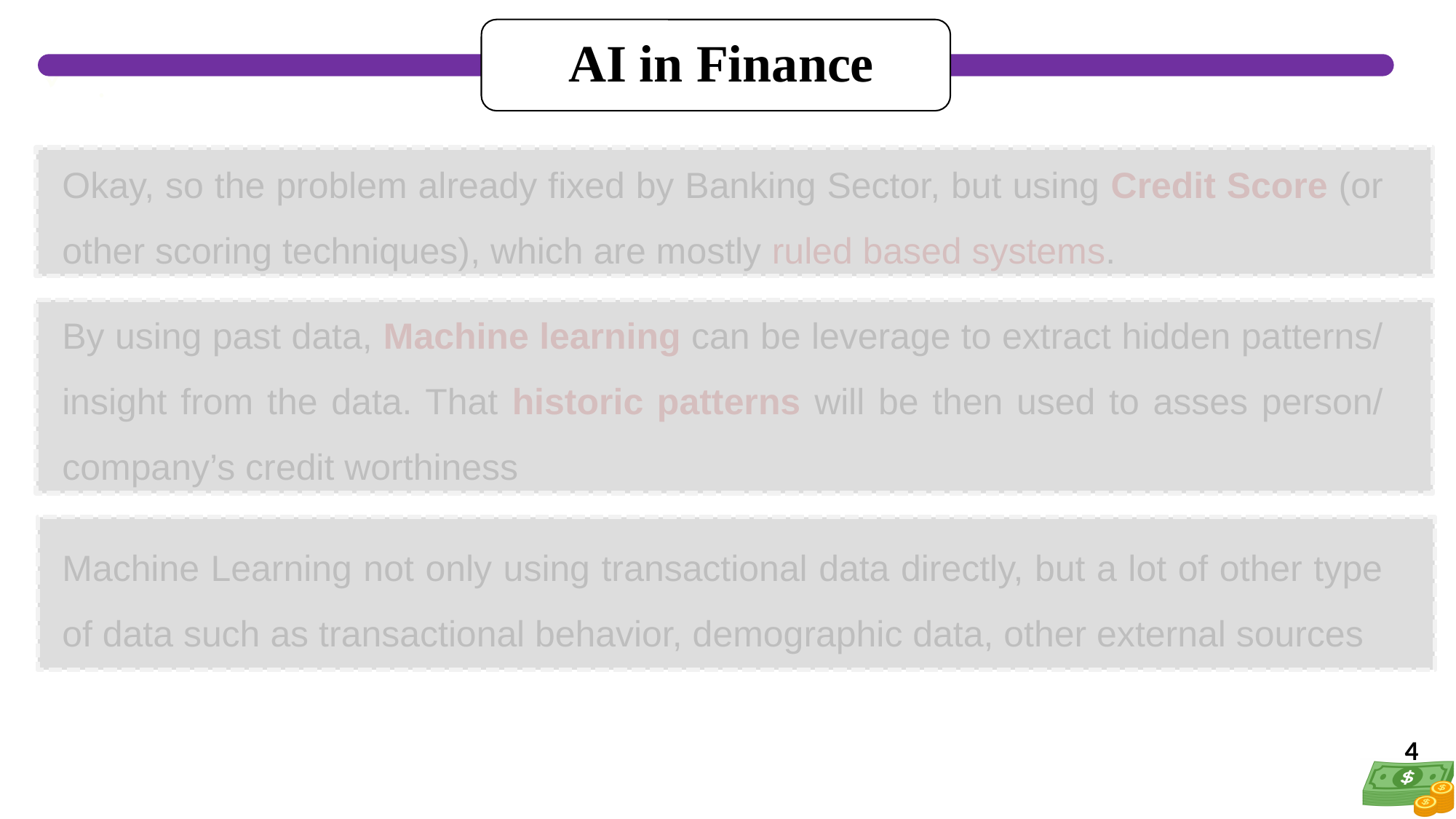

AI in Finance

.
# Okay, so the problem already fixed by Banking Sector, but using Credit Score (or other scoring techniques), which are mostly ruled based systems.

By using past data, Machine learning can be leverage to extract hidden patterns/ insight from the data. That historic patterns will be then used to asses person/ company’s credit worthiness

Machine Learning not only using transactional data directly, but a lot of other type of data such as transactional behavior, demographic data, other external sources

4